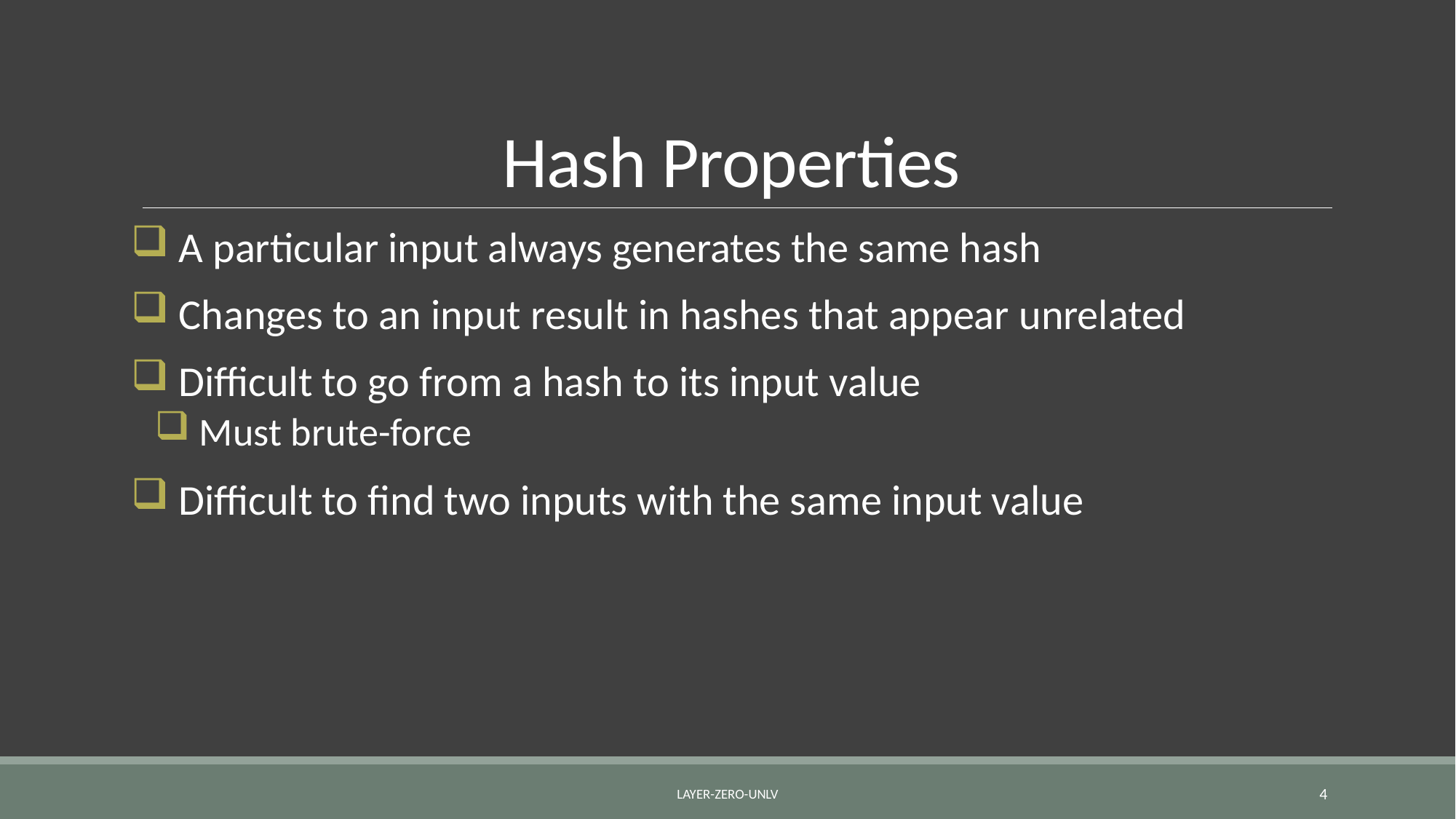

# Hash Properties
 A particular input always generates the same hash
 Changes to an input result in hashes that appear unrelated
 Difficult to go from a hash to its input value
 Must brute-force
 Difficult to find two inputs with the same input value

Layer-Zero-UNLV
4